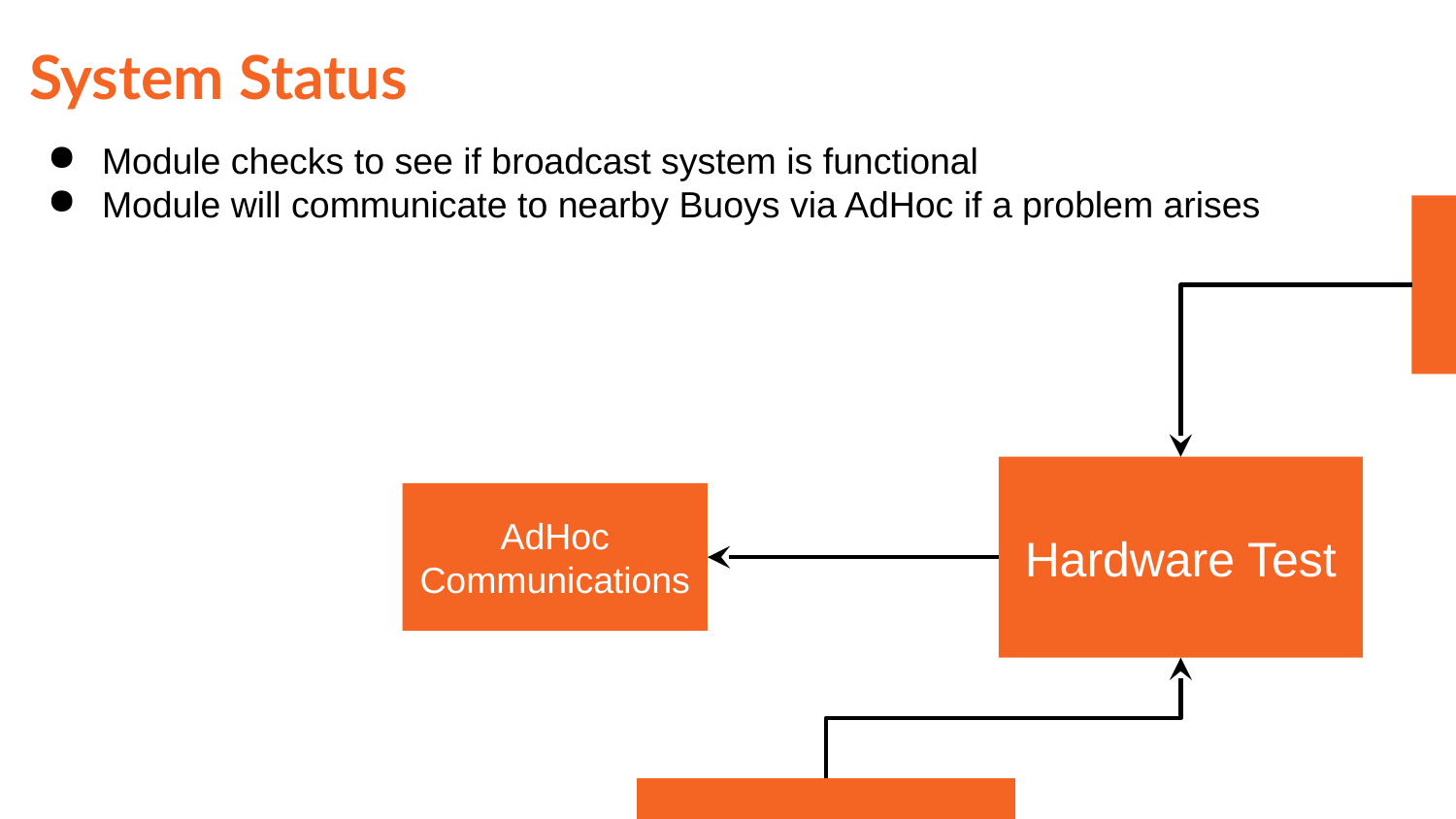

System Status

Module checks to see if broadcast system is functional
Module will communicate to nearby Buoys via AdHoc if a problem arises

Hardware Test
AdHoc Communications